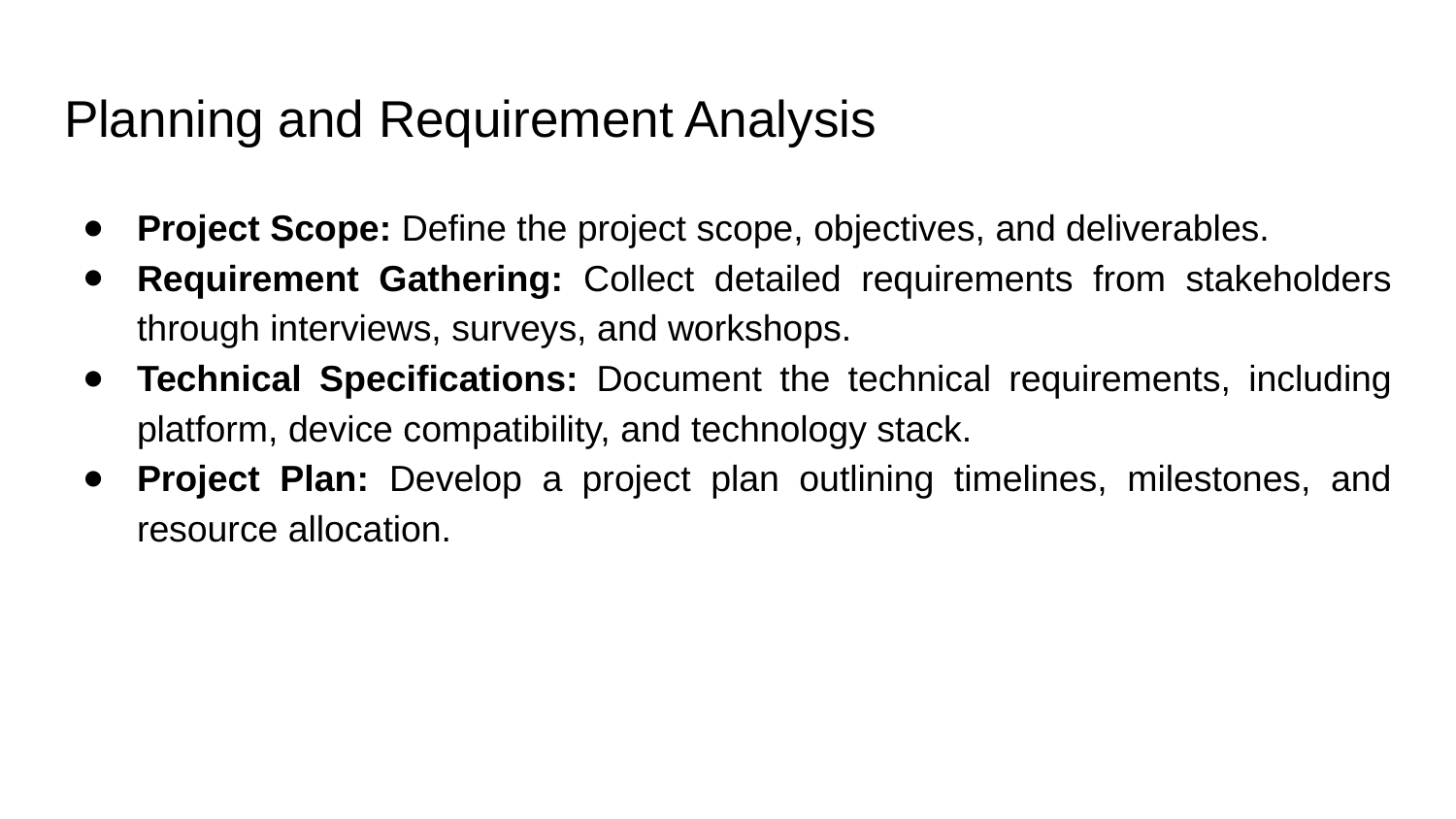

# Planning and Requirement Analysis
Project Scope: Define the project scope, objectives, and deliverables.
Requirement Gathering: Collect detailed requirements from stakeholders through interviews, surveys, and workshops.
Technical Specifications: Document the technical requirements, including platform, device compatibility, and technology stack.
Project Plan: Develop a project plan outlining timelines, milestones, and resource allocation.